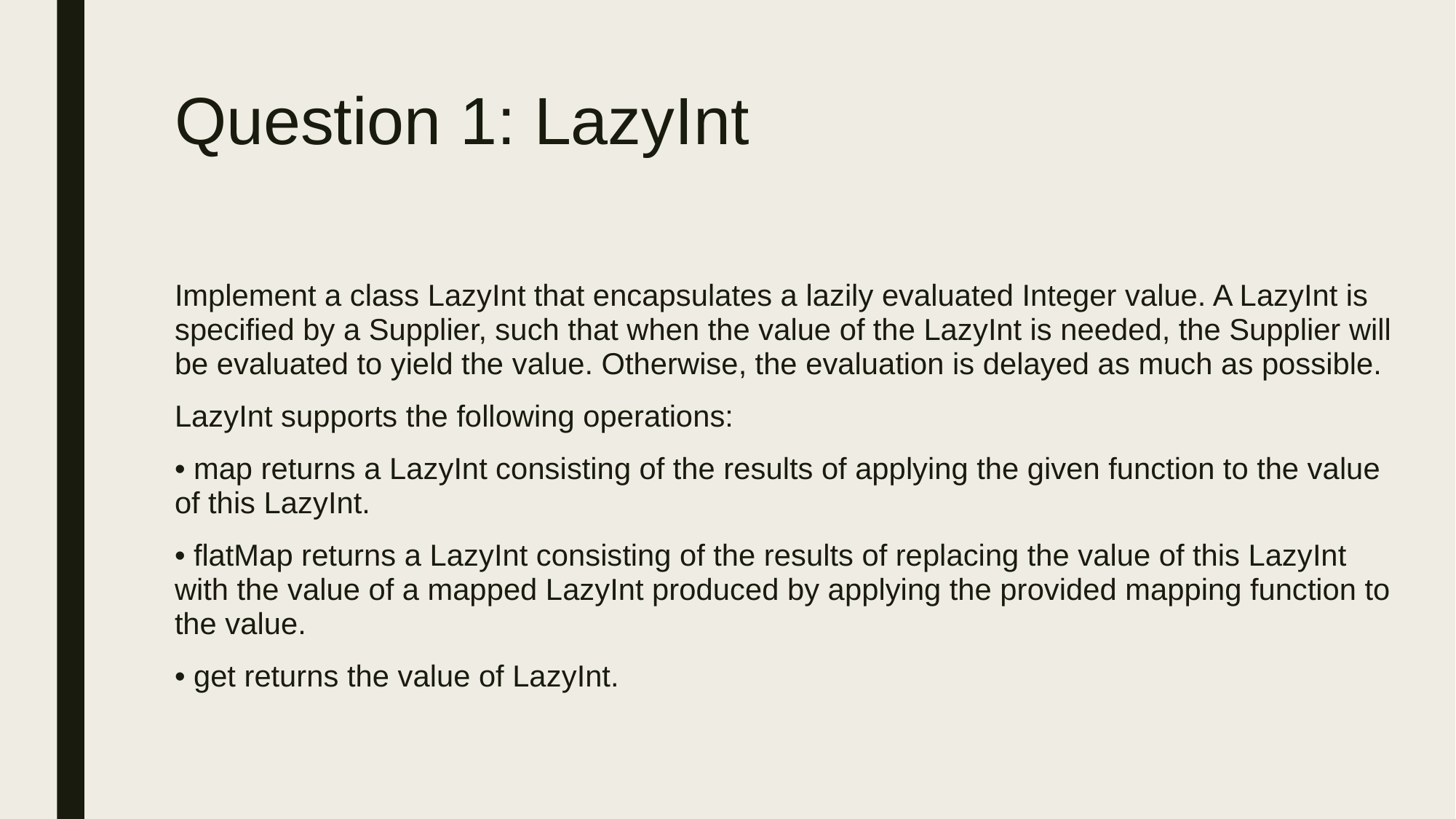

# Question 1: LazyInt
Implement a class LazyInt that encapsulates a lazily evaluated Integer value. A LazyInt is specified by a Supplier, such that when the value of the LazyInt is needed, the Supplier will be evaluated to yield the value. Otherwise, the evaluation is delayed as much as possible.
LazyInt supports the following operations:
• map returns a LazyInt consisting of the results of applying the given function to the value of this LazyInt.
• flatMap returns a LazyInt consisting of the results of replacing the value of this LazyInt with the value of a mapped LazyInt produced by applying the provided mapping function to the value.
• get returns the value of LazyInt.